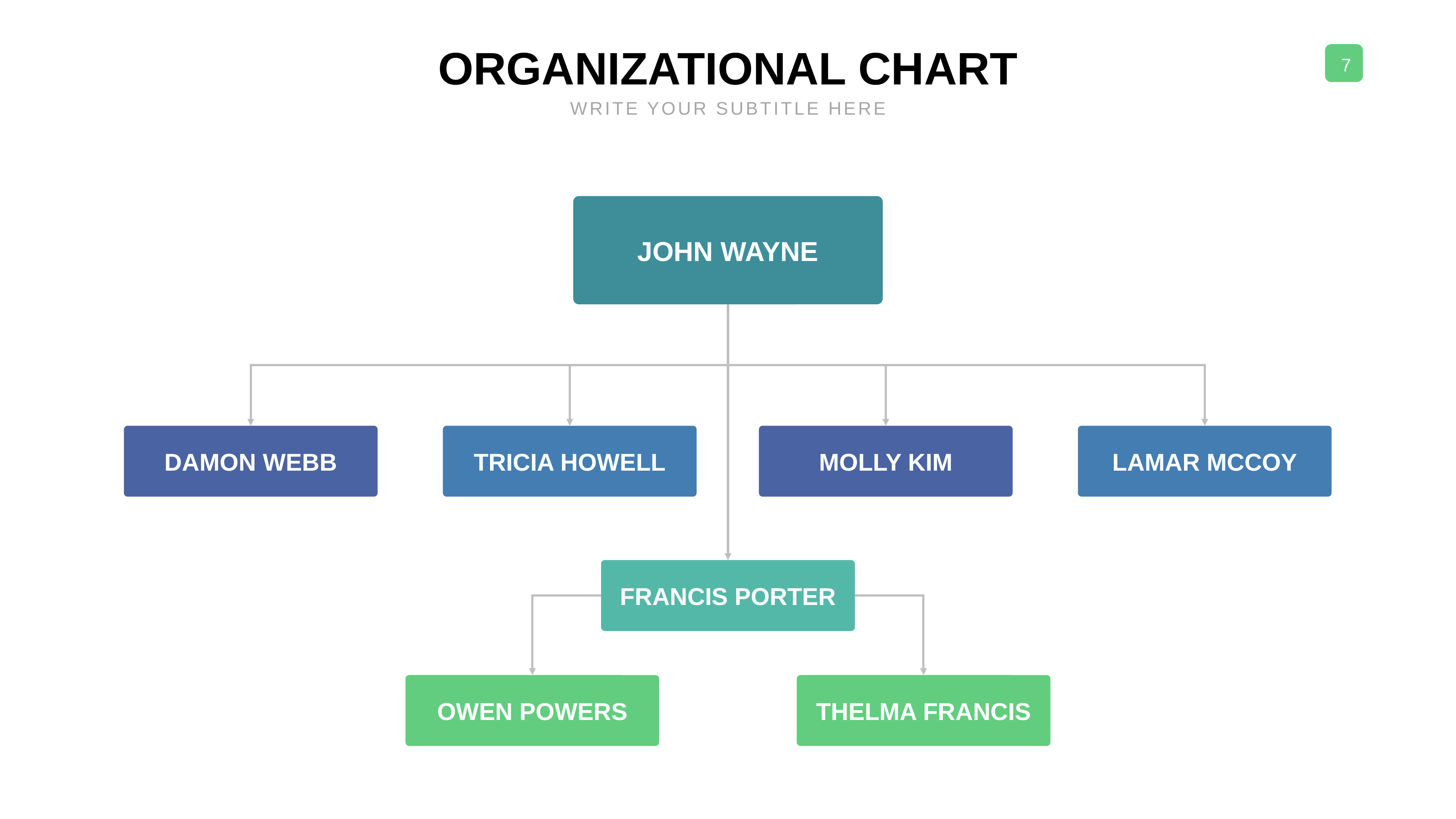

ORGANIZATIONAL CHART
WRITE YOUR SUBTITLE HERE

JOHN WAYNE

DAMON WEBB
TRICIA HOWELL
MOLLY KIM
LAMAR MCCOY

FRANCIS PORTER

OWEN POWERS
THELMA FRANCIS